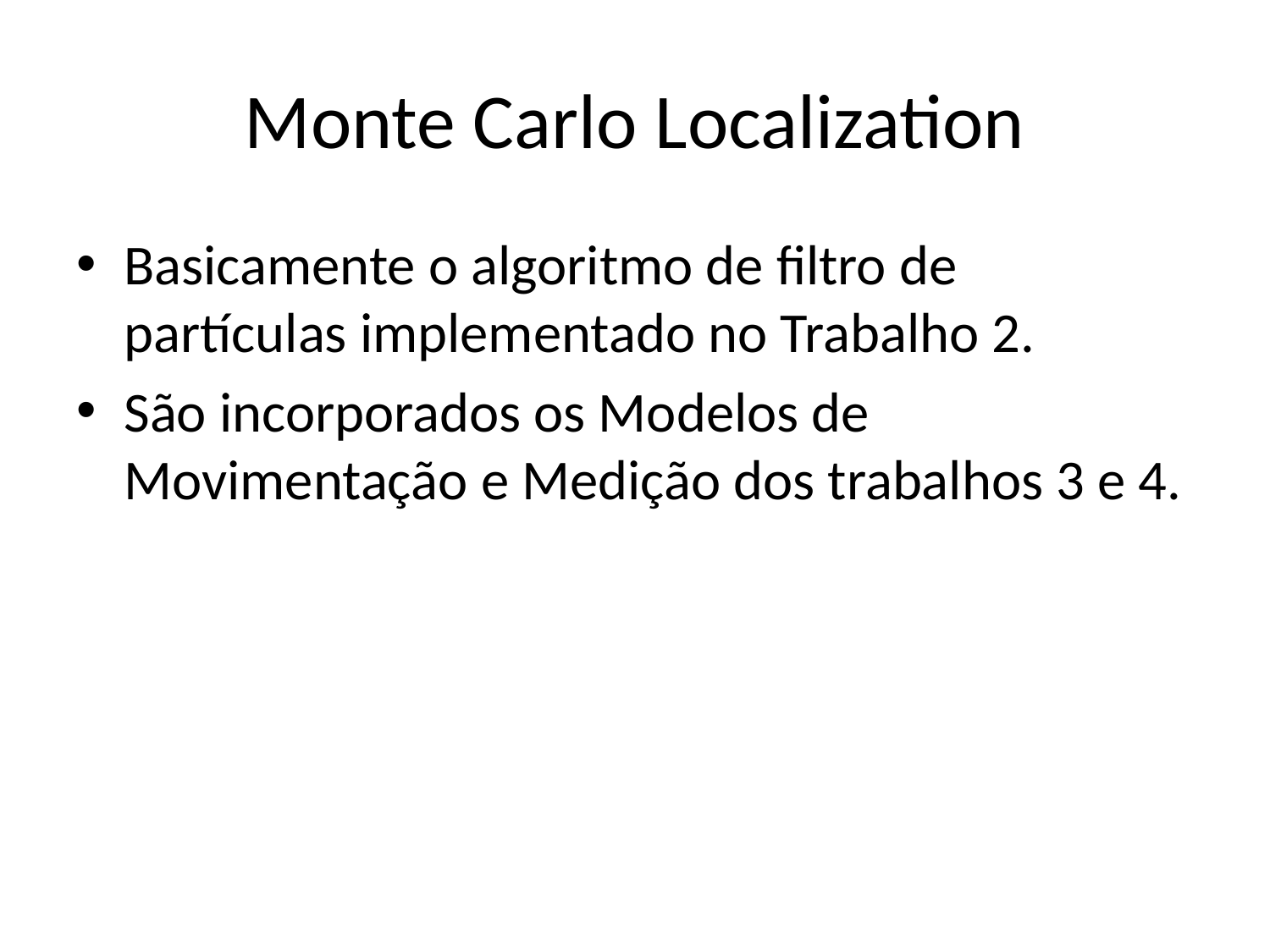

# Monte Carlo Localization
Basicamente o algoritmo de filtro de partículas implementado no Trabalho 2.
São incorporados os Modelos de Movimentação e Medição dos trabalhos 3 e 4.